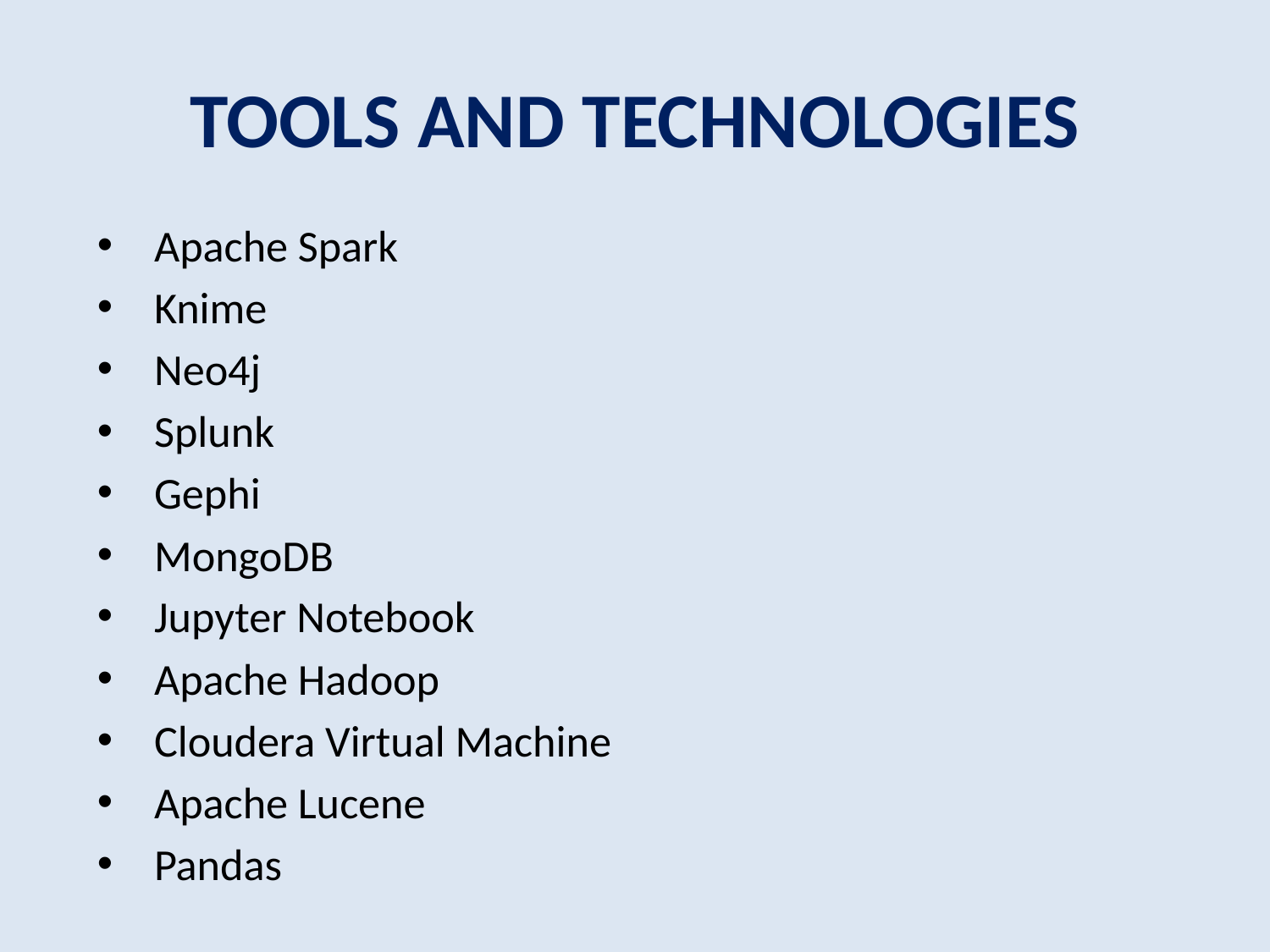

# TOOLS AND TECHNOLOGIES
Apache Spark
Knime
Neo4j
Splunk
Gephi
MongoDB
Jupyter Notebook
Apache Hadoop
Cloudera Virtual Machine
Apache Lucene
Pandas